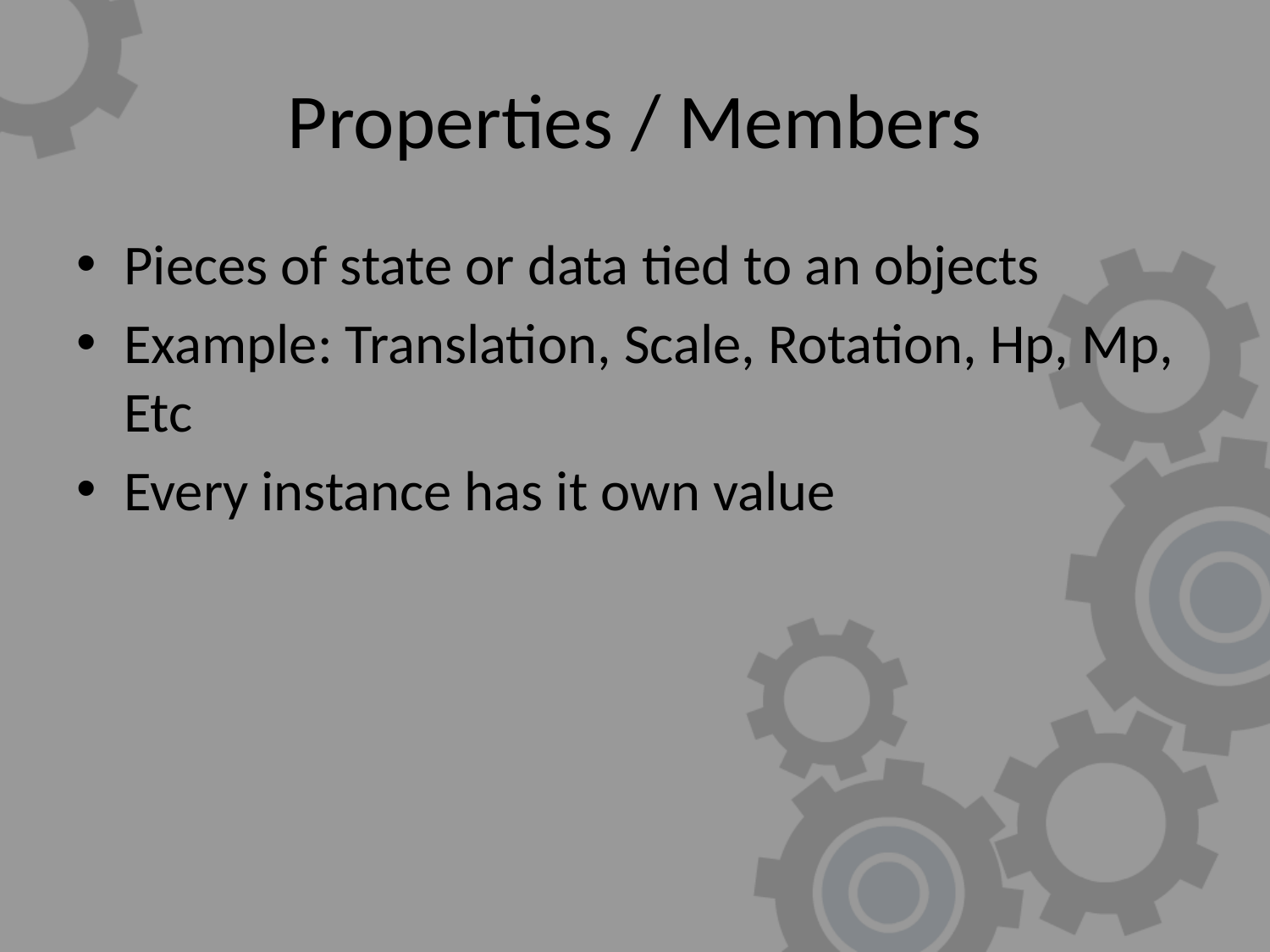

# Properties / Members
Pieces of state or data tied to an objects
Example: Translation, Scale, Rotation, Hp, Mp, Etc
Every instance has it own value